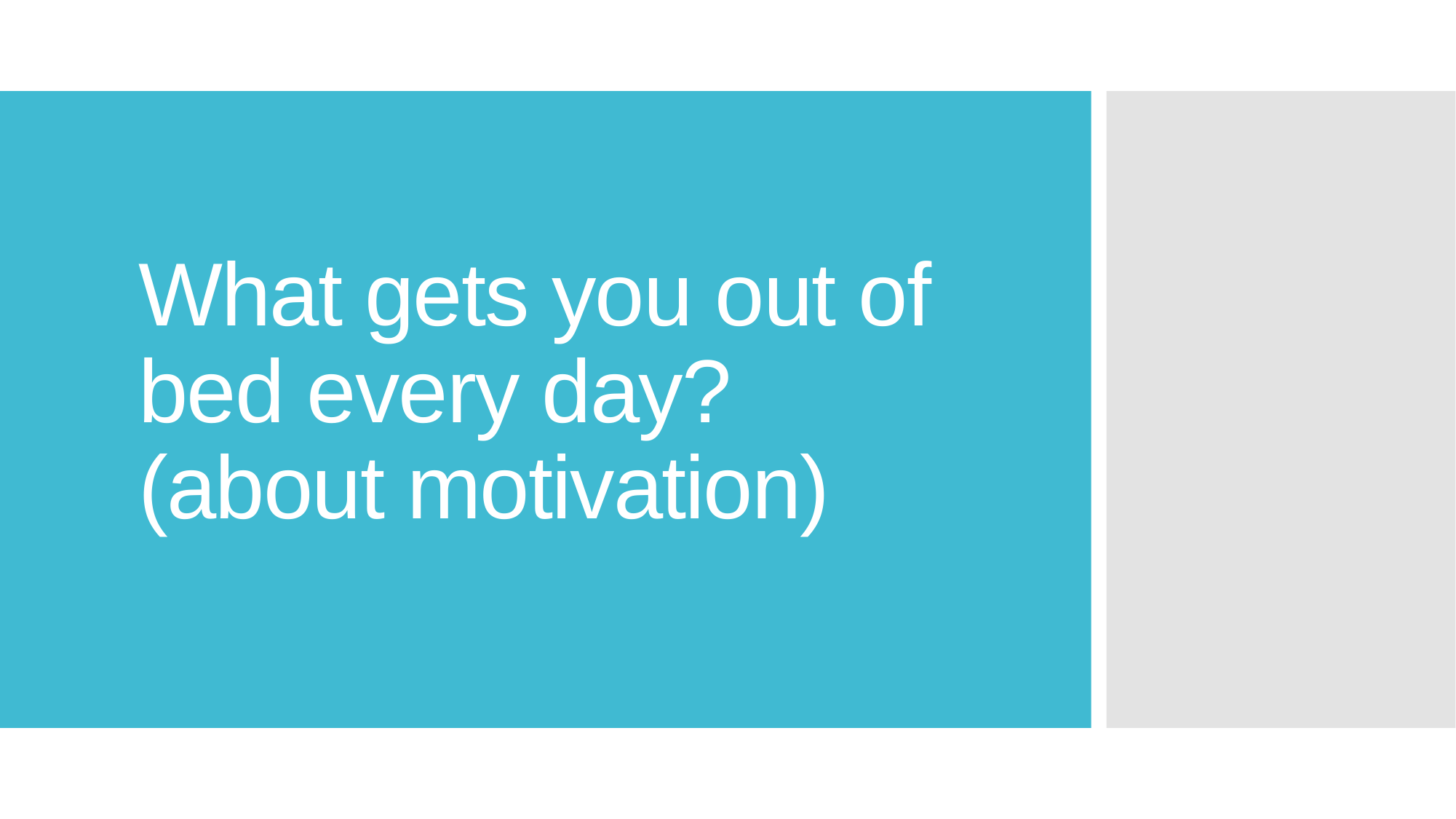

# What gets you out of bed every day? (about motivation)